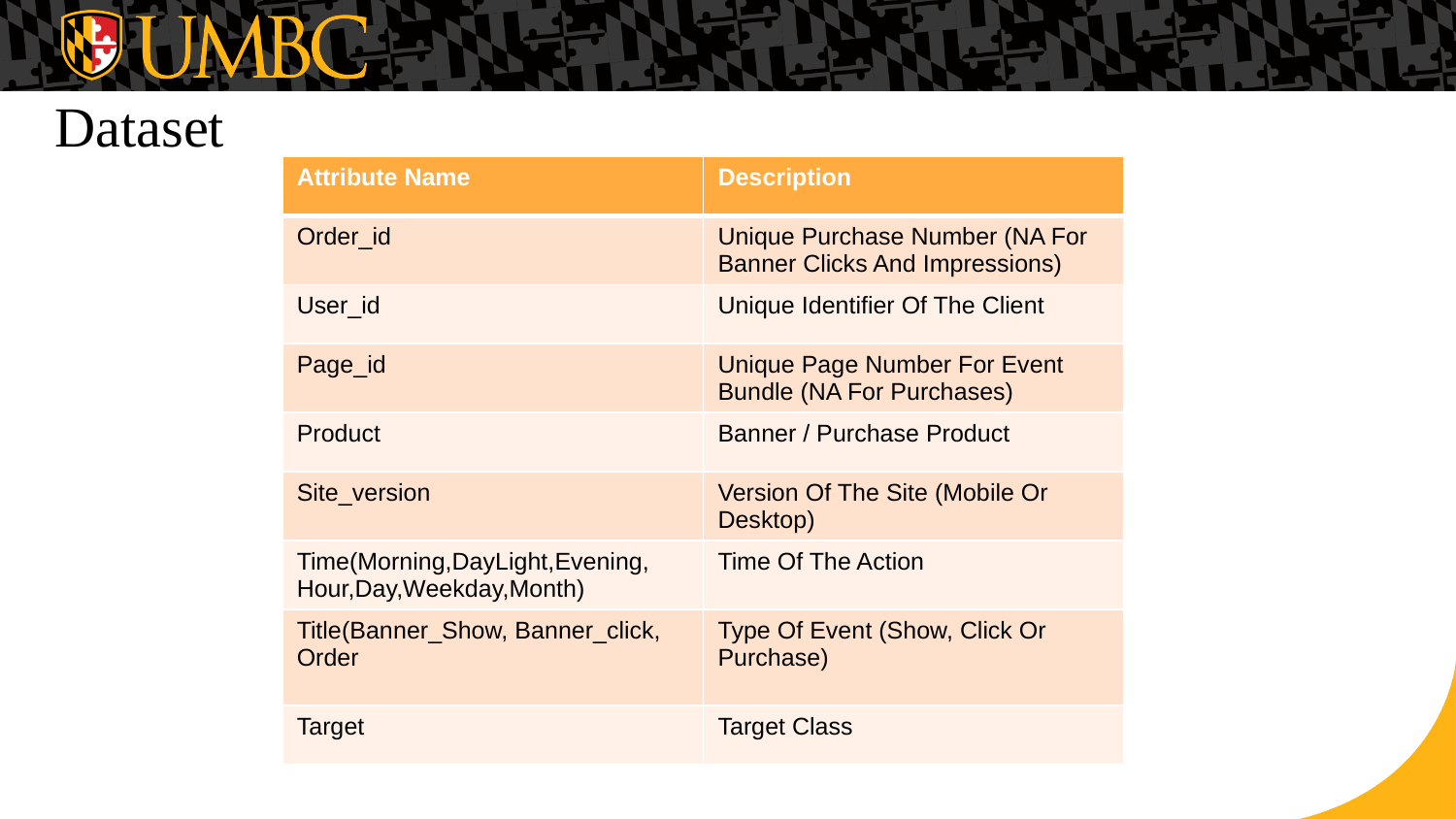

# Dataset
| Attribute Name | Description |
| --- | --- |
| Order\_id | Unique Purchase Number (NA For Banner Clicks And Impressions) |
| User\_id | Unique Identifier Of The Client |
| Page\_id | Unique Page Number For Event Bundle (NA For Purchases) |
| Product | Banner / Purchase Product |
| Site\_version | Version Of The Site (Mobile Or Desktop) |
| Time(Morning,DayLight,Evening, Hour,Day,Weekday,Month) | Time Of The Action |
| Title(Banner\_Show, Banner\_click, Order | Type Of Event (Show, Click Or Purchase) |
| Target | Target Class |